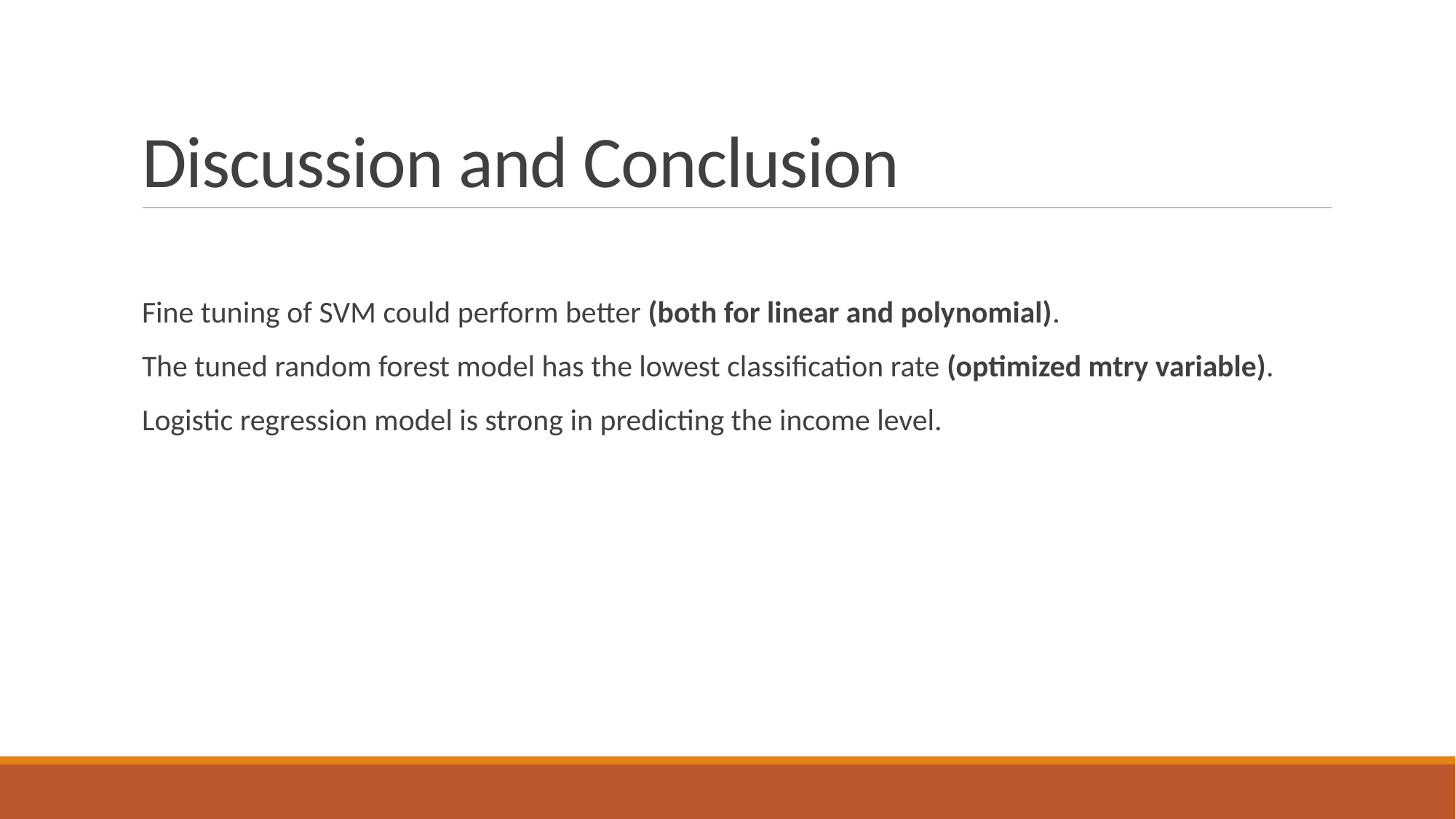

# Discussion and Conclusion
Fine tuning of SVM could perform better (both for linear and polynomial).
The tuned random forest model has the lowest classification rate (optimized mtry variable).
Logistic regression model is strong in predicting the income level.